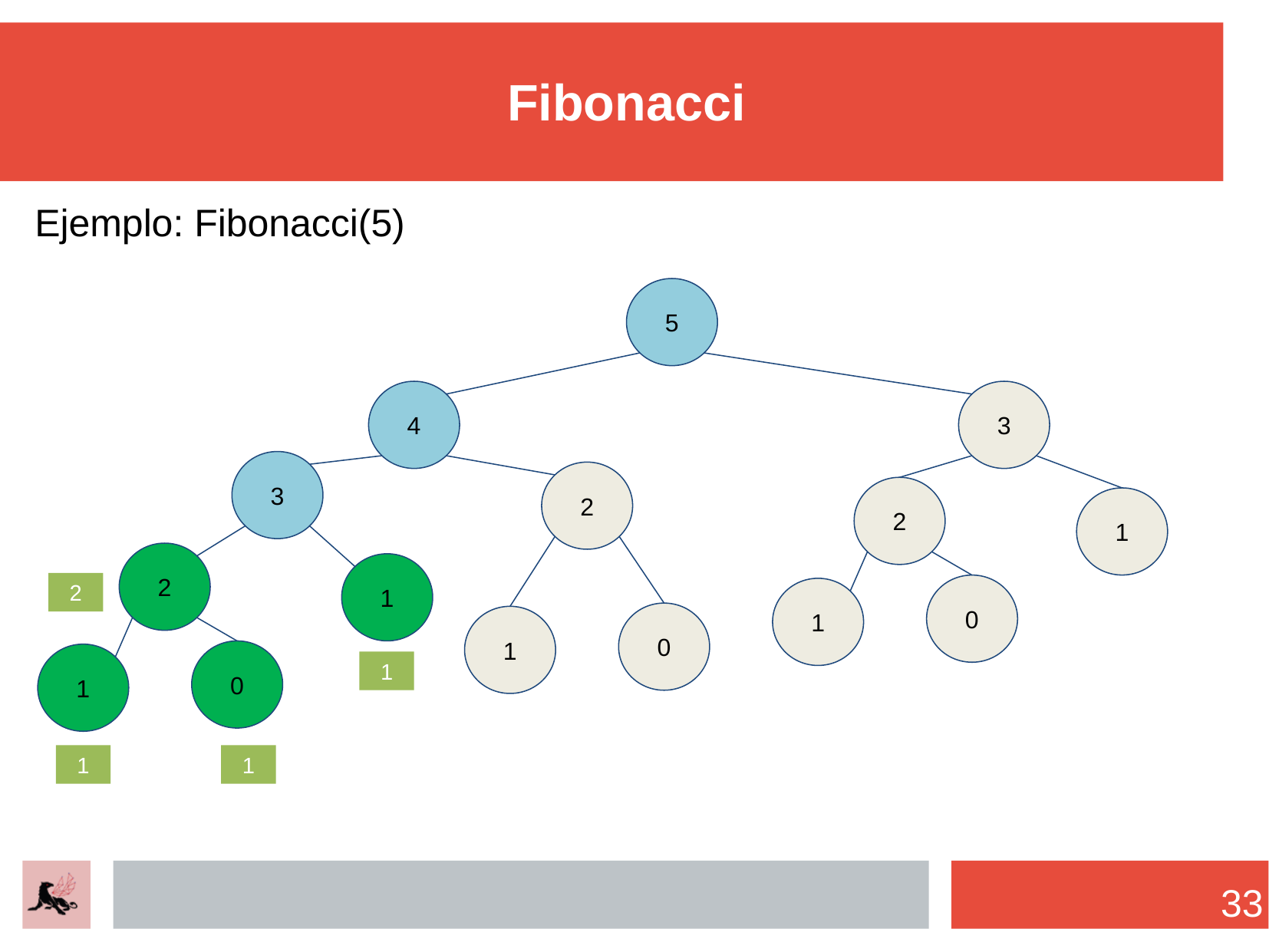

Fibonacci
Ejemplo: Fibonacci(5)
5
4
3
3
2
2
1
2
1
2
0
1
0
1
0
1
1
1
1
33